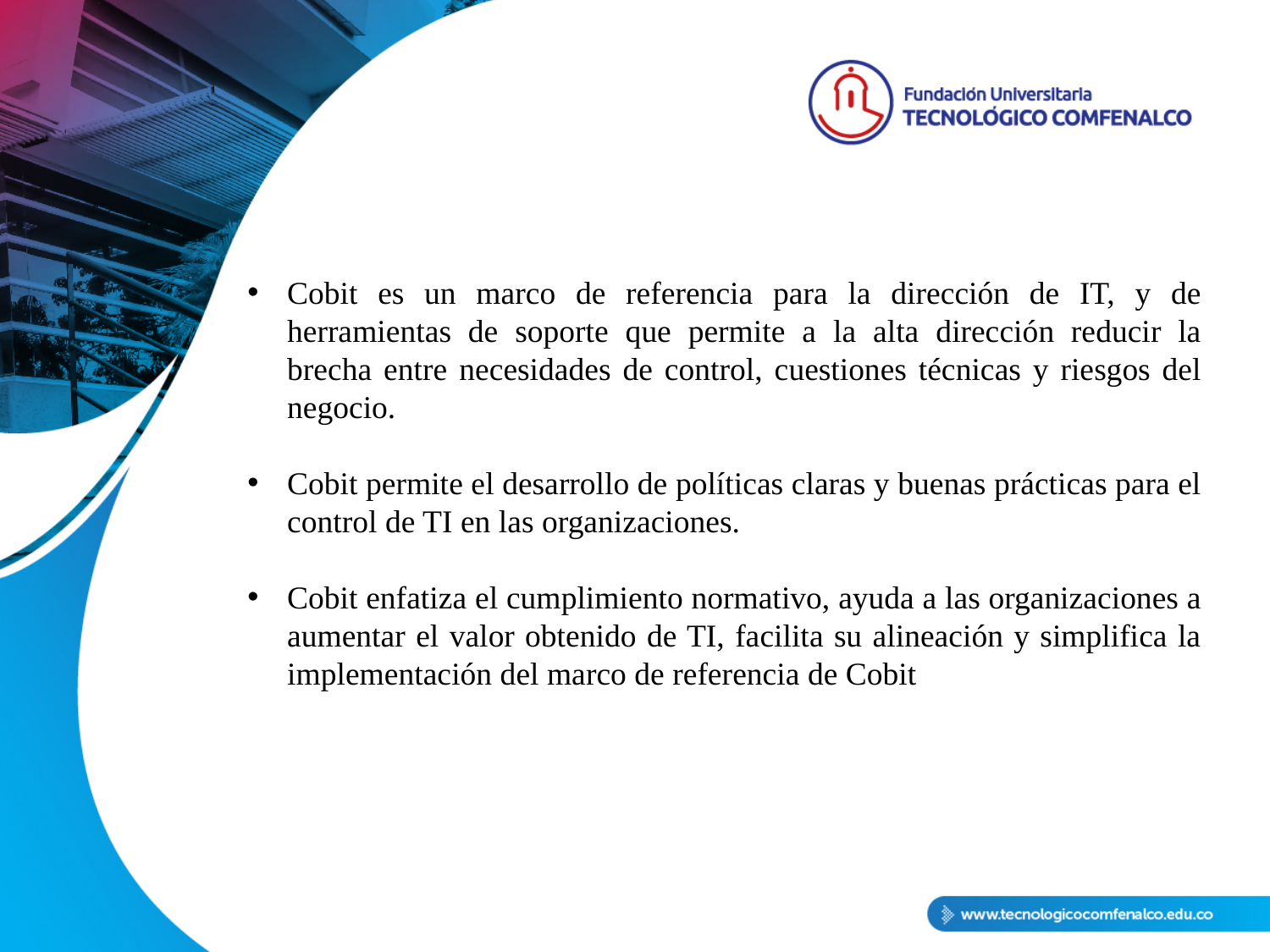

Cobit es un marco de referencia para la dirección de IT, y de herramientas de soporte que permite a la alta dirección reducir la brecha entre necesidades de control, cuestiones técnicas y riesgos del negocio.

Cobit permite el desarrollo de políticas claras y buenas prácticas para el control de TI en las organizaciones.

Cobit enfatiza el cumplimiento normativo, ayuda a las organizaciones a aumentar el valor obtenido de TI, facilita su alineación y simplifica la implementación del marco de referencia de Cobit